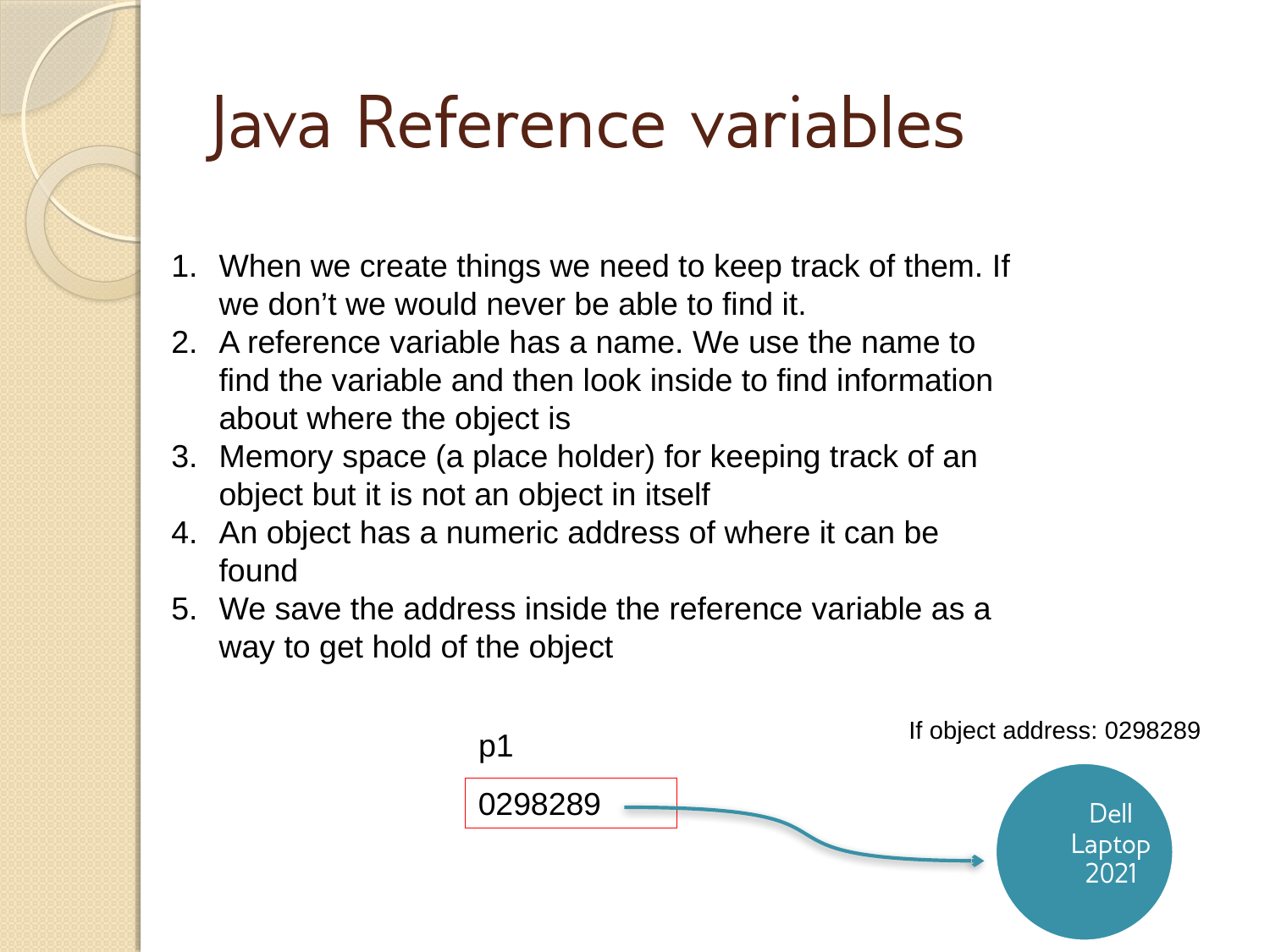

# Java Reference variables

When we create things we need to keep track of them. If we don’t we would never be able to find it.
A reference variable has a name. We use the name to find the variable and then look inside to find information about where the object is
Memory space (a place holder) for keeping track of an object but it is not an object in itself
An object has a numeric address of where it can be found
We save the address inside the reference variable as a way to get hold of the object

If object address: 0298289
p1

Dell Laptop 2021
0298289